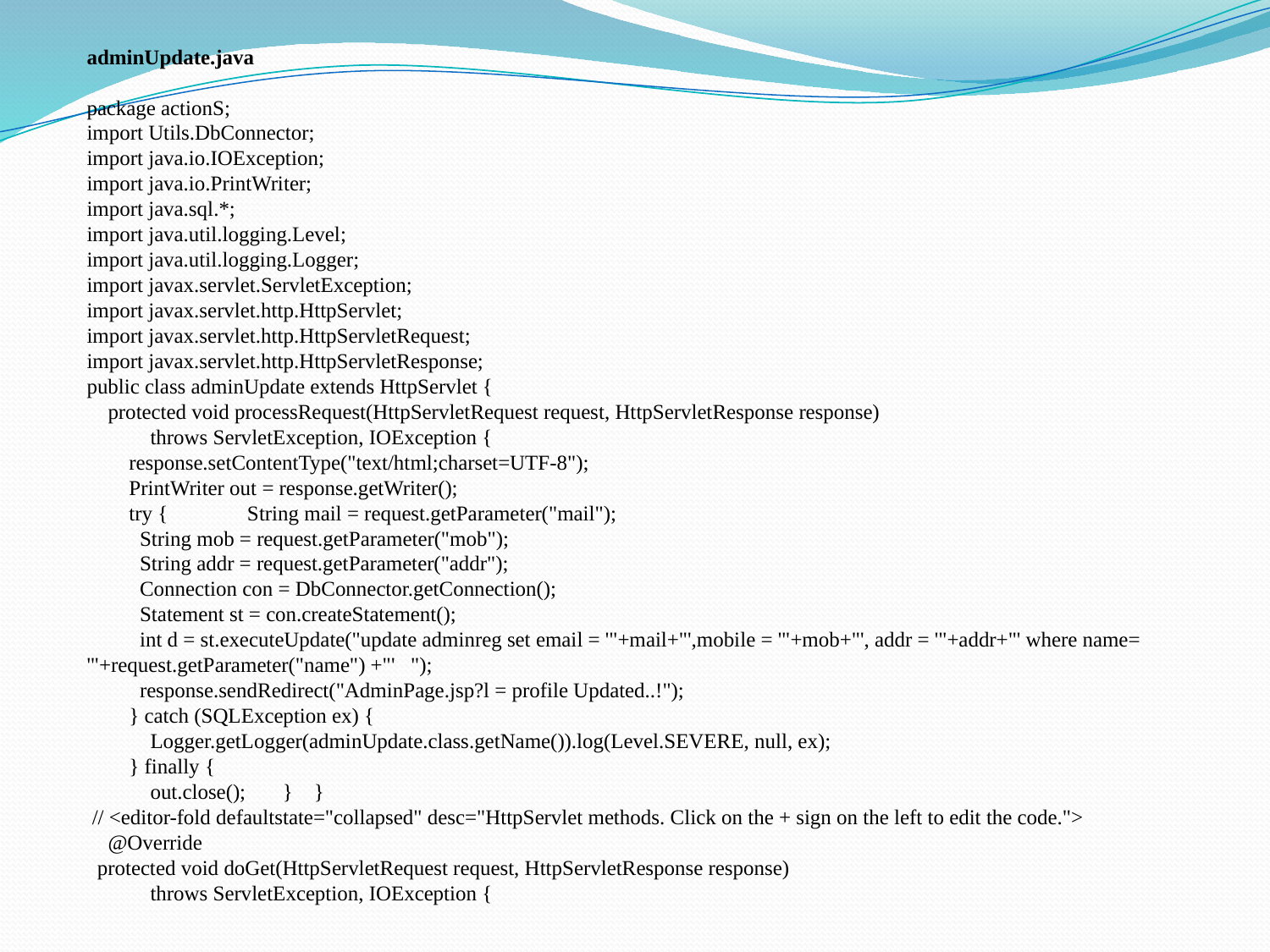

adminUpdate.java

package actionS;
import Utils.DbConnector;
import java.io.IOException;
import java.io.PrintWriter;
import java.sql.*;
import java.util.logging.Level;
import java.util.logging.Logger;
import javax.servlet.ServletException;
import javax.servlet.http.HttpServlet;
import javax.servlet.http.HttpServletRequest;
import javax.servlet.http.HttpServletResponse;
public class adminUpdate extends HttpServlet {
    protected void processRequest(HttpServletRequest request, HttpServletResponse response)
            throws ServletException, IOException {
        response.setContentType("text/html;charset=UTF-8");
        PrintWriter out = response.getWriter();
        try {               String mail = request.getParameter("mail");
          String mob = request.getParameter("mob");
          String addr = request.getParameter("addr");
          Connection con = DbConnector.getConnection();
          Statement st = con.createStatement();
          int d = st.executeUpdate("update adminreg set email = '"+mail+"',mobile = '"+mob+"', addr = '"+addr+"' where name= '"+request.getParameter("name") +"'   ");
          response.sendRedirect("AdminPage.jsp?l = profile Updated..!");
        } catch (SQLException ex) {
            Logger.getLogger(adminUpdate.class.getName()).log(Level.SEVERE, null, ex);
        } finally {
            out.close();       }    }
 // <editor-fold defaultstate="collapsed" desc="HttpServlet methods. Click on the + sign on the left to edit the code.">
    @Override
  protected void doGet(HttpServletRequest request, HttpServletResponse response)
            throws ServletException, IOException {